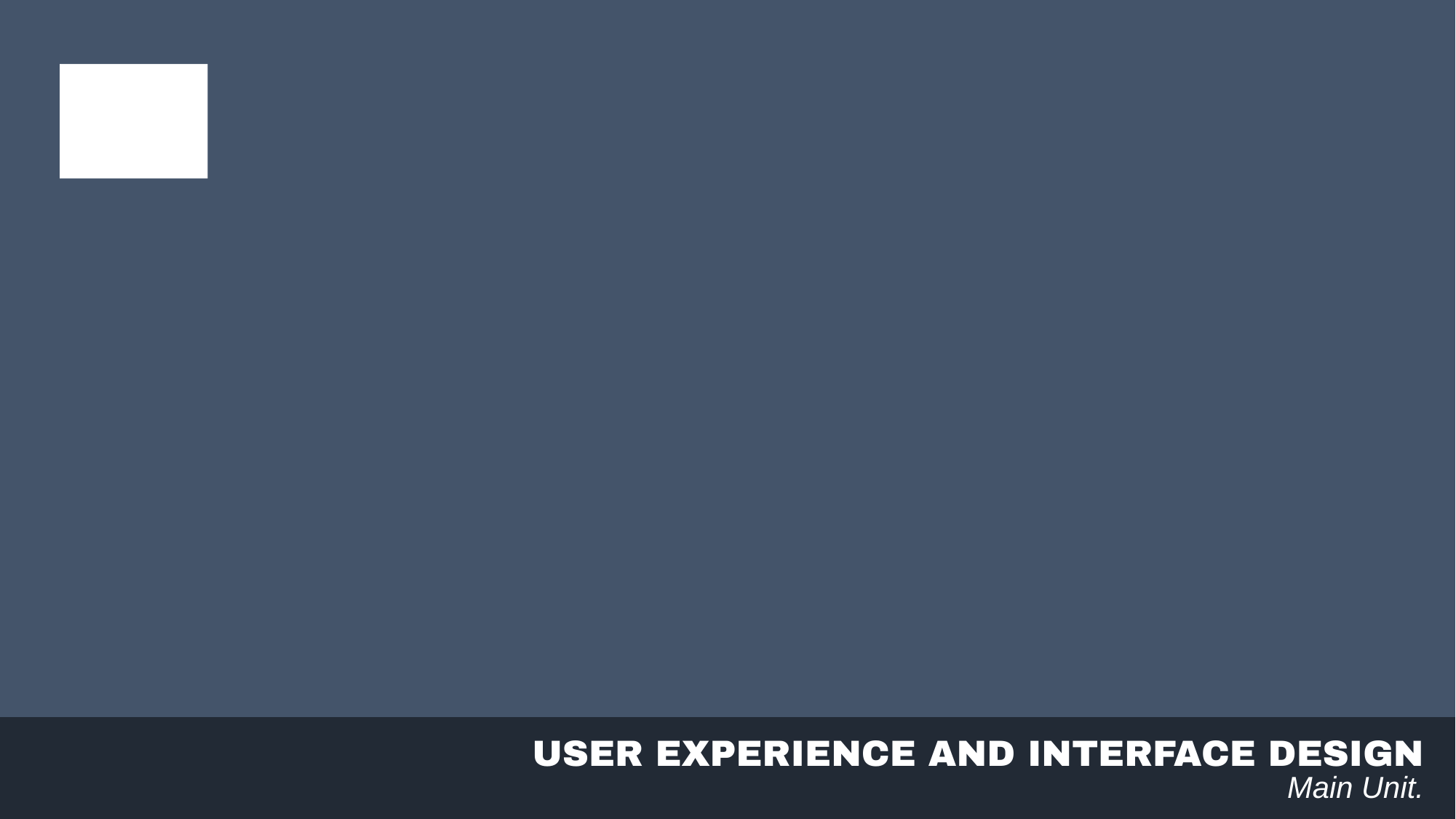

USER EXPERIENCE AND INTERFACE DESIGN
Main Unit.